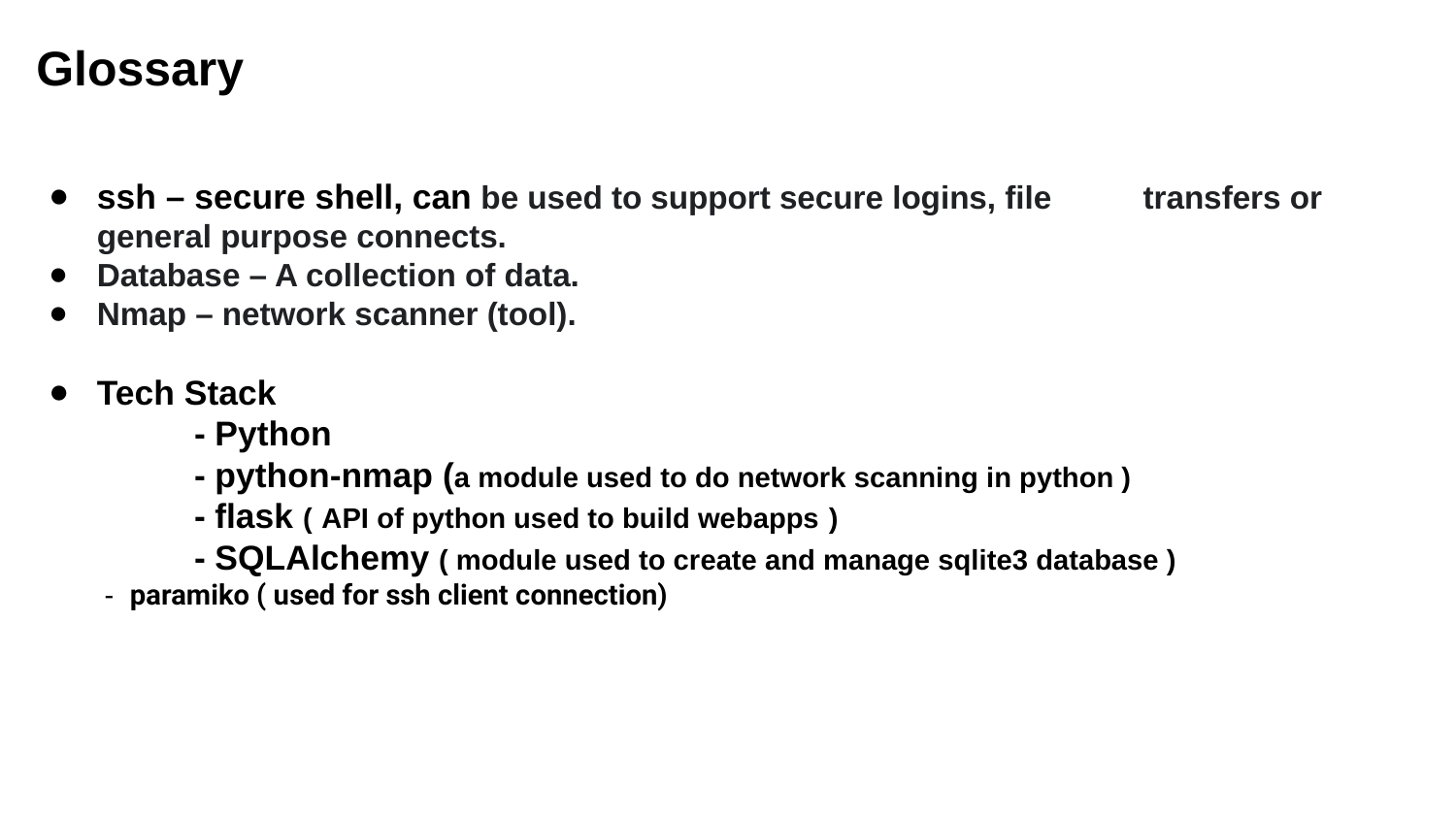

Glossary

ssh – secure shell, can be used to support secure logins, file   	   transfers or general purpose connects.
Database – A collection of data.
Nmap – network scanner (tool).

Tech Stack
	- Python
	- python-nmap (a module used to do network scanning in python )
	- flask ( API of python used to build webapps )
	- SQLAlchemy ( module used to create and manage sqlite3 database )
       -  paramiko ( used for ssh client connection)